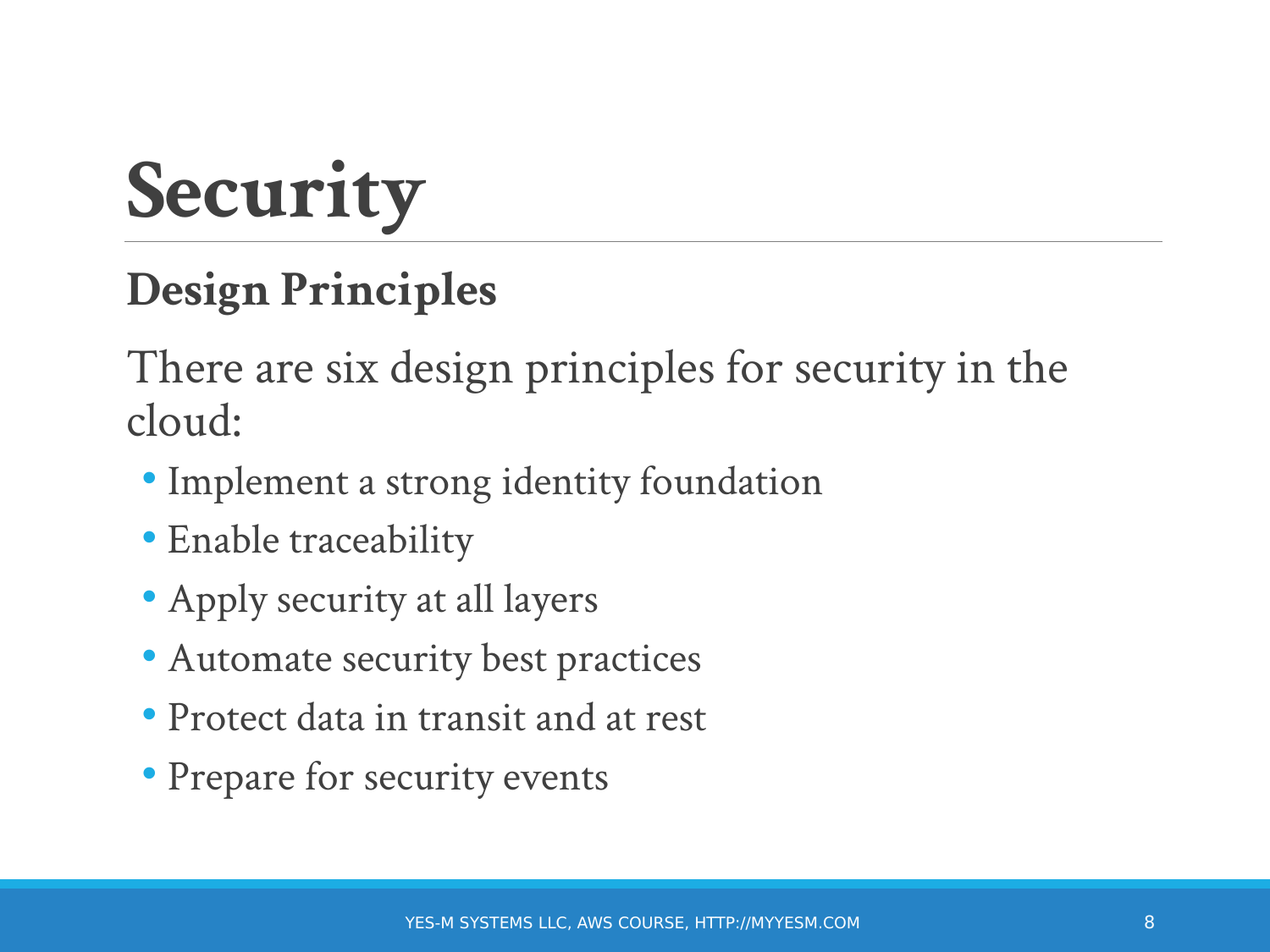

# Security
Design Principles
There are six design principles for security in the cloud:
Implement a strong identity foundation
Enable traceability
Apply security at all layers
Automate security best practices
Protect data in transit and at rest
Prepare for security events

Yes-M Systems LLC, AWS Course, http://myyesm.com
8